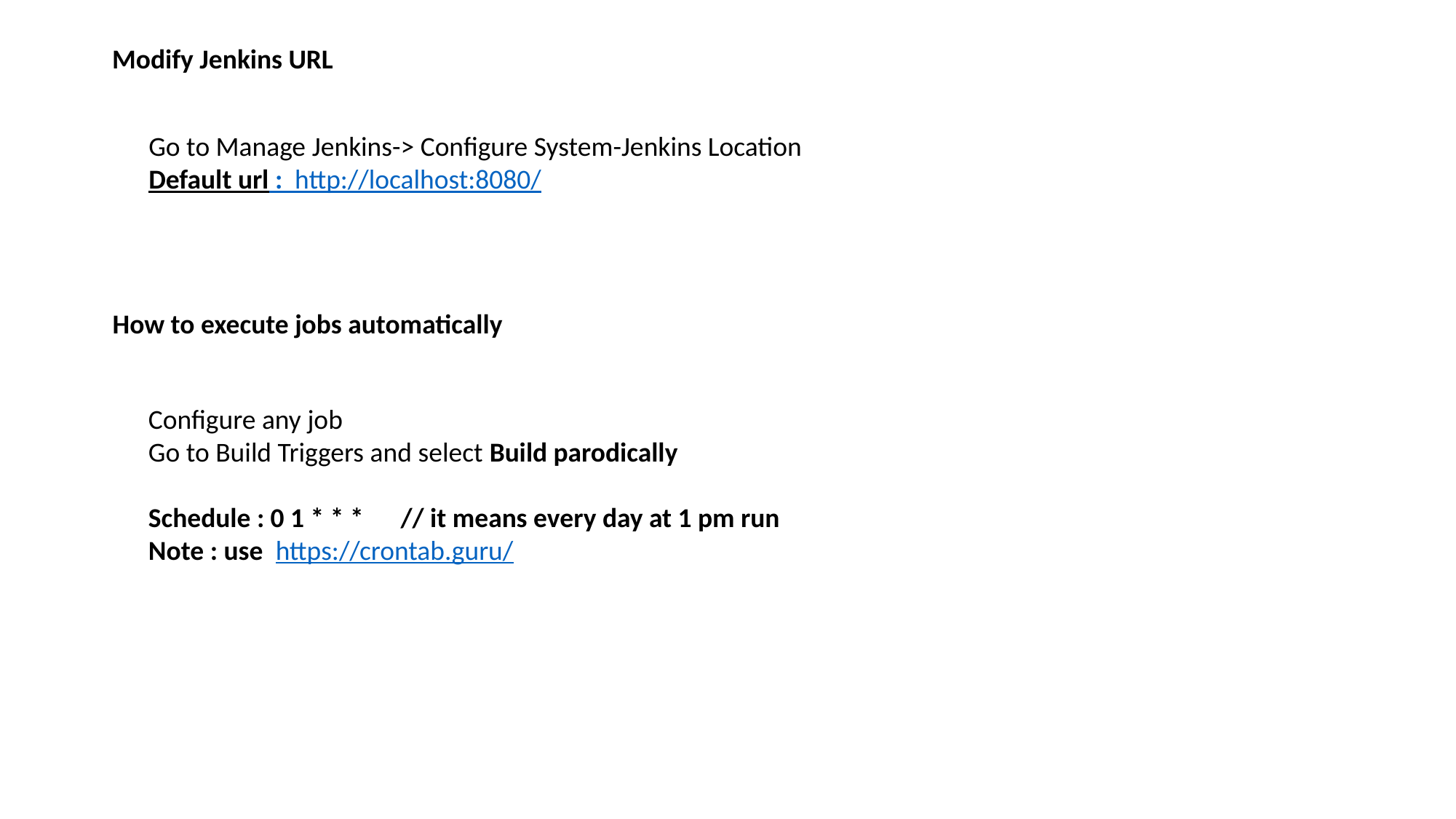

Modify Jenkins URL
Go to Manage Jenkins-> Configure System-Jenkins Location
Default url :  http://localhost:8080/
How to execute jobs automatically
Configure any job
Go to Build Triggers and select Build parodically

Schedule : 0 1 * * *      // it means every day at 1 pm run
Note : use  https://crontab.guru/